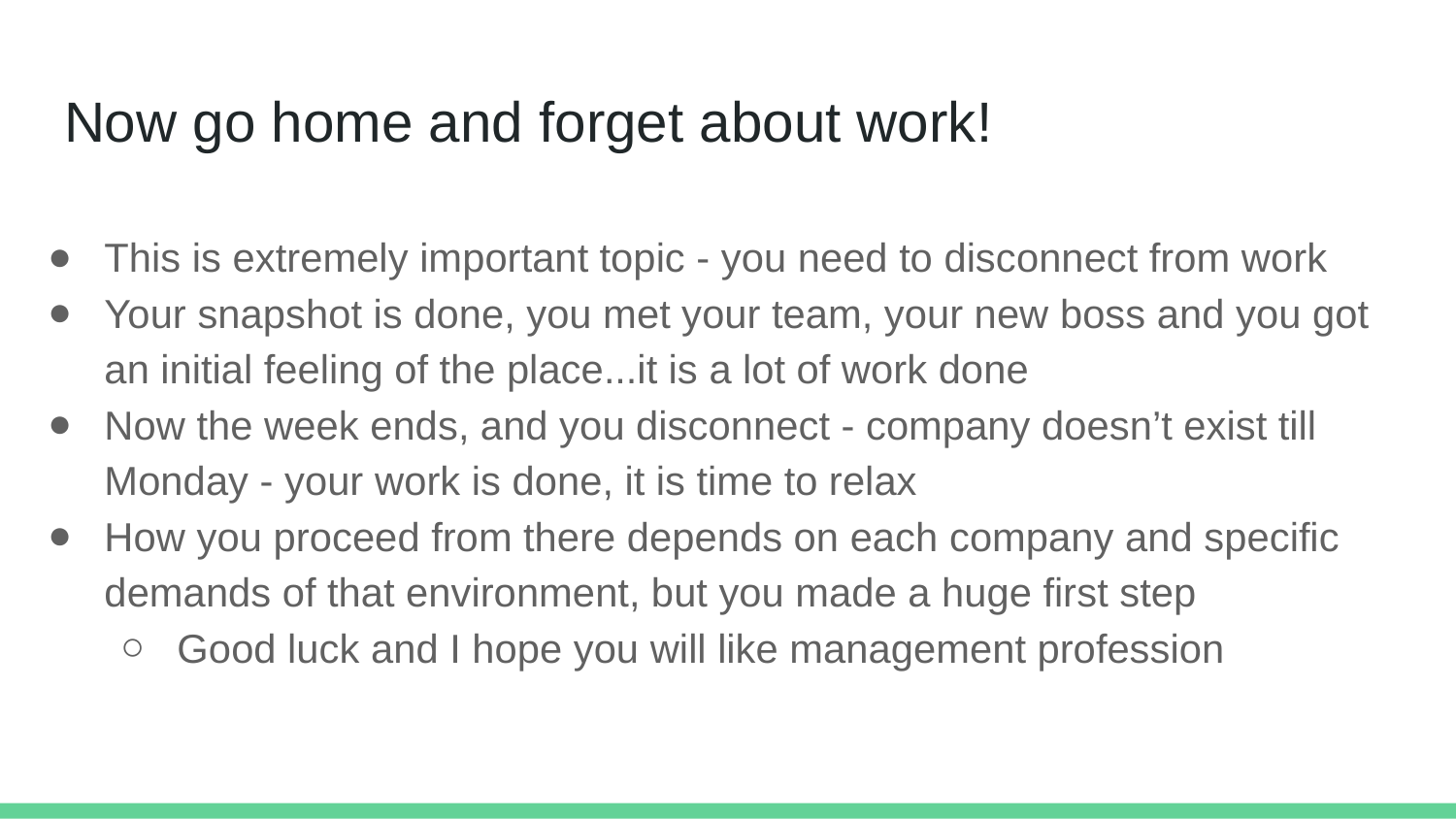

# Now go home and forget about work!
This is extremely important topic - you need to disconnect from work
Your snapshot is done, you met your team, your new boss and you got an initial feeling of the place...it is a lot of work done
Now the week ends, and you disconnect - company doesn’t exist till Monday - your work is done, it is time to relax
How you proceed from there depends on each company and specific demands of that environment, but you made a huge first step
Good luck and I hope you will like management profession